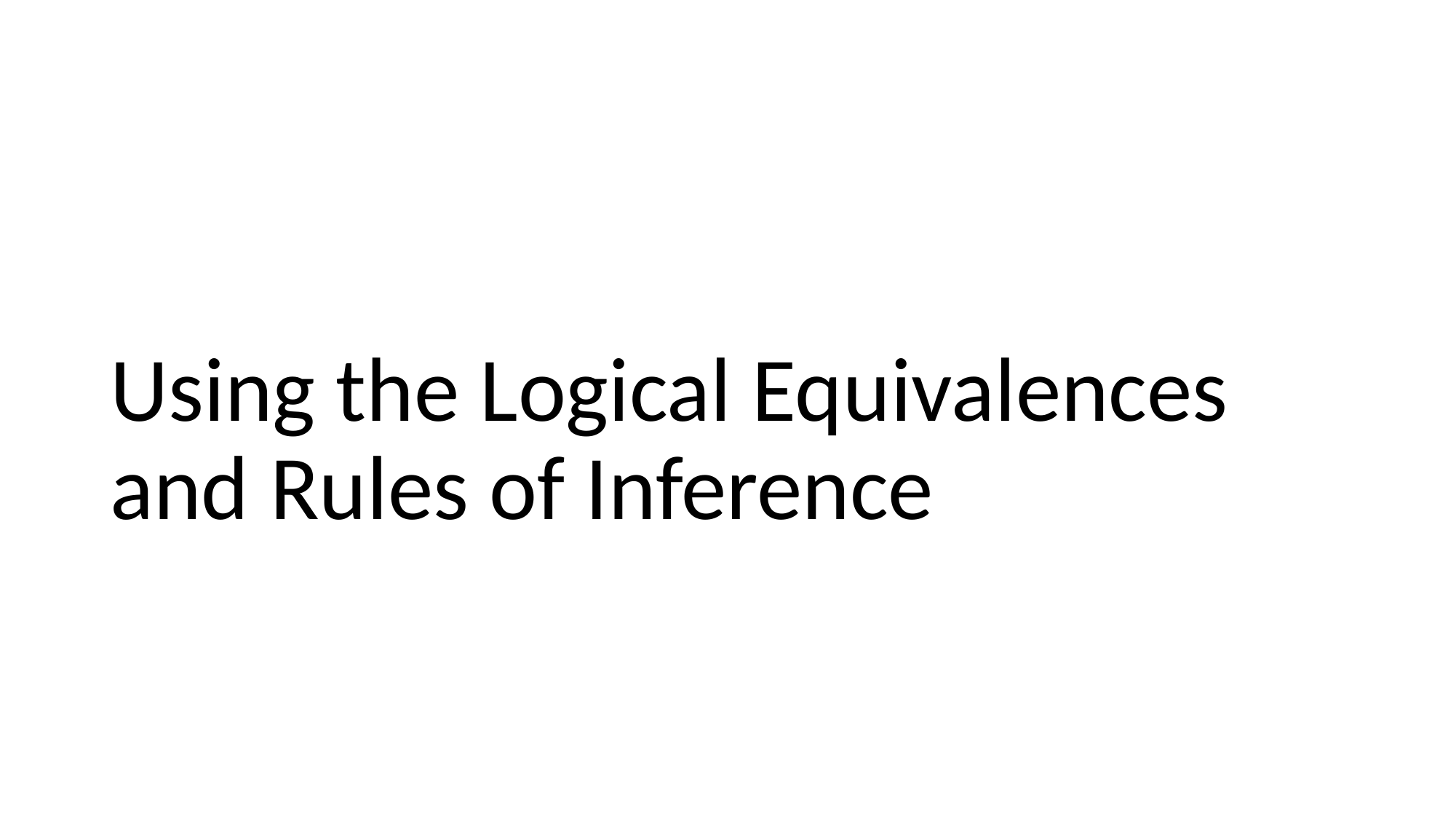

# Using the Logical Equivalences and Rules of Inference